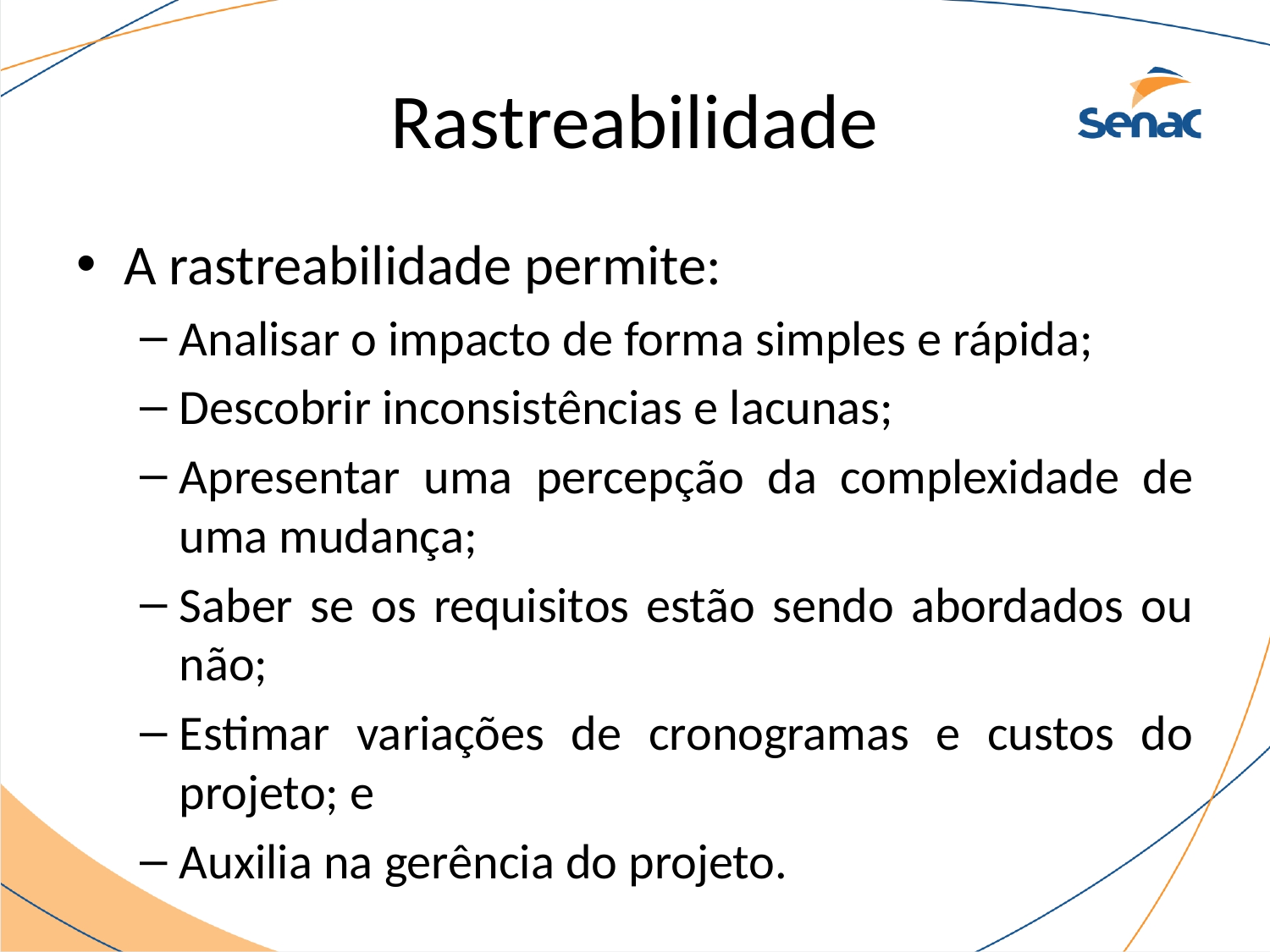

# Rastreabilidade
A rastreabilidade permite:
Analisar o impacto de forma simples e rápida;
Descobrir inconsistências e lacunas;
Apresentar uma percepção da complexidade de uma mudança;
Saber se os requisitos estão sendo abordados ou não;
Estimar variações de cronogramas e custos do projeto; e
Auxilia na gerência do projeto.